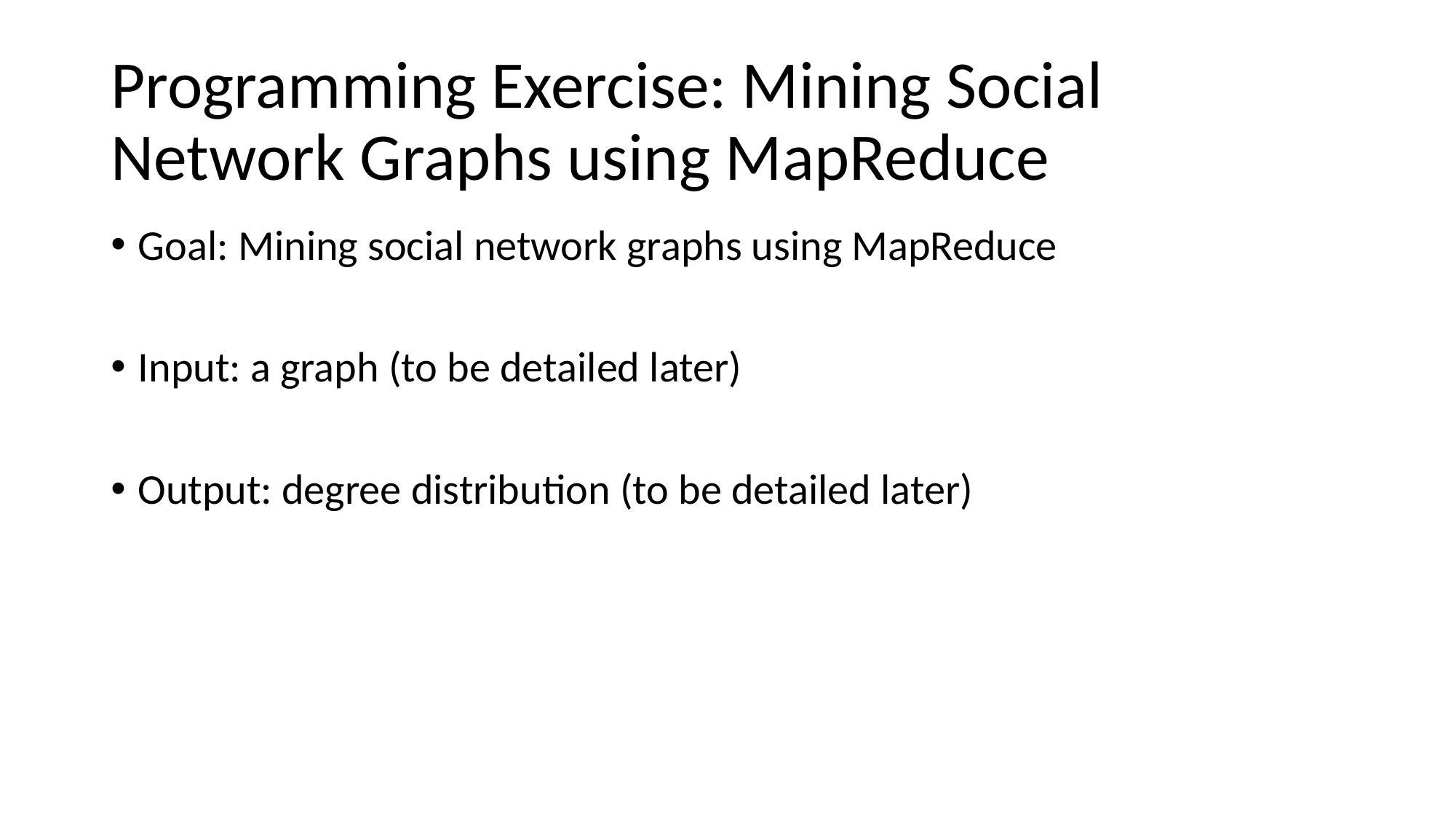

# Programming Exercise: Mining Social Network Graphs using MapReduce
Goal: Mining social network graphs using MapReduce

Input: a graph (to be detailed later)

Output: degree distribution (to be detailed later)